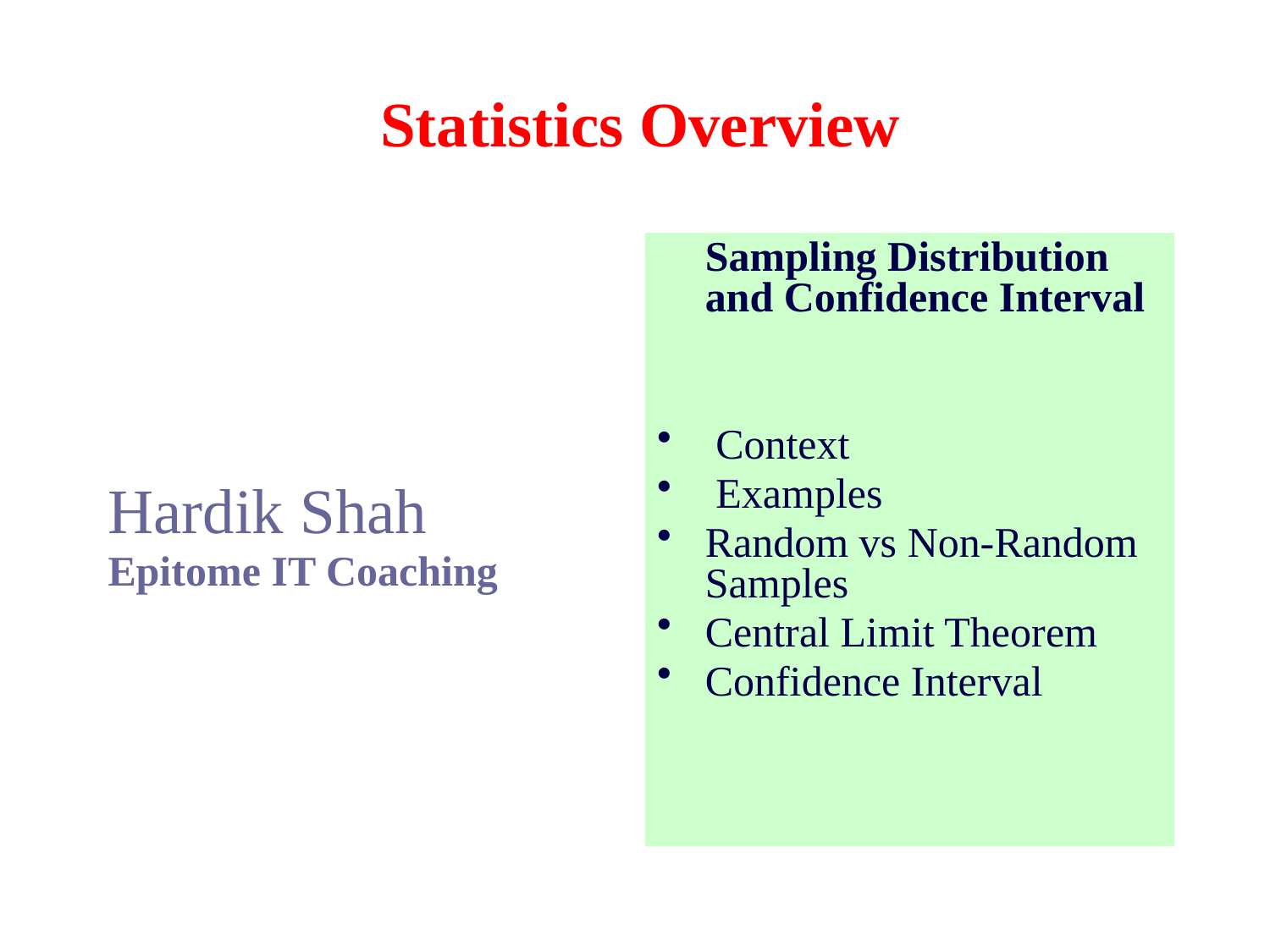

# Statistics Overview
Hardik Shah
Epitome IT Coaching
	Sampling Distribution and Confidence Interval

 Context
 Examples
Random vs Non-Random Samples
Central Limit Theorem
Confidence Interval